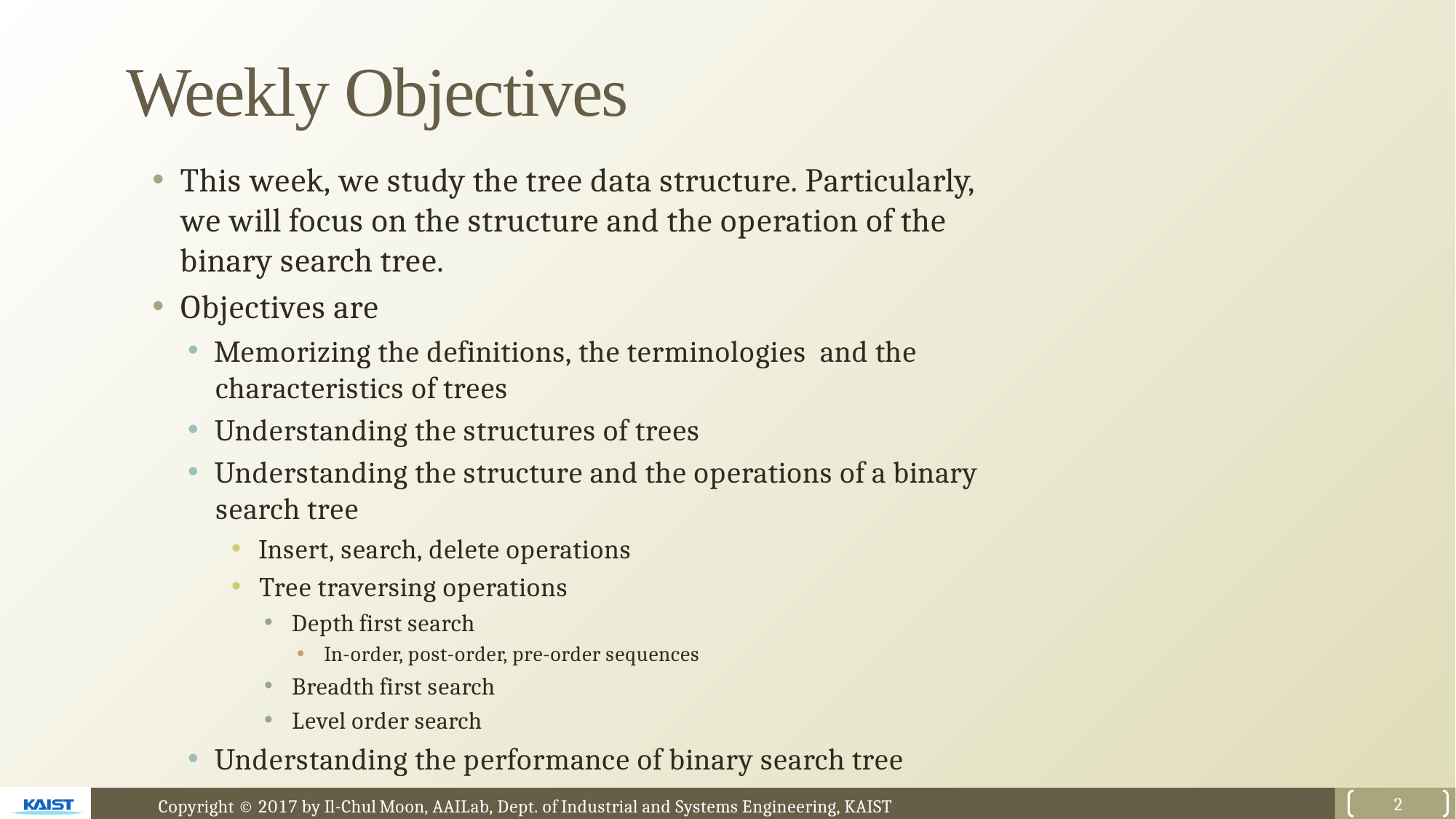

# Weekly Objectives
This week, we study the tree data structure. Particularly, we will focus on the structure and the operation of the binary search tree.
Objectives are
Memorizing the definitions, the terminologies  and the characteristics of trees
Understanding the structures of trees
Understanding the structure and the operations of a binary search tree
Insert, search, delete operations
Tree traversing operations
Depth first search
In-order, post-order, pre-order sequences
Breadth first search
Level order search
Understanding the performance of binary search tree
2